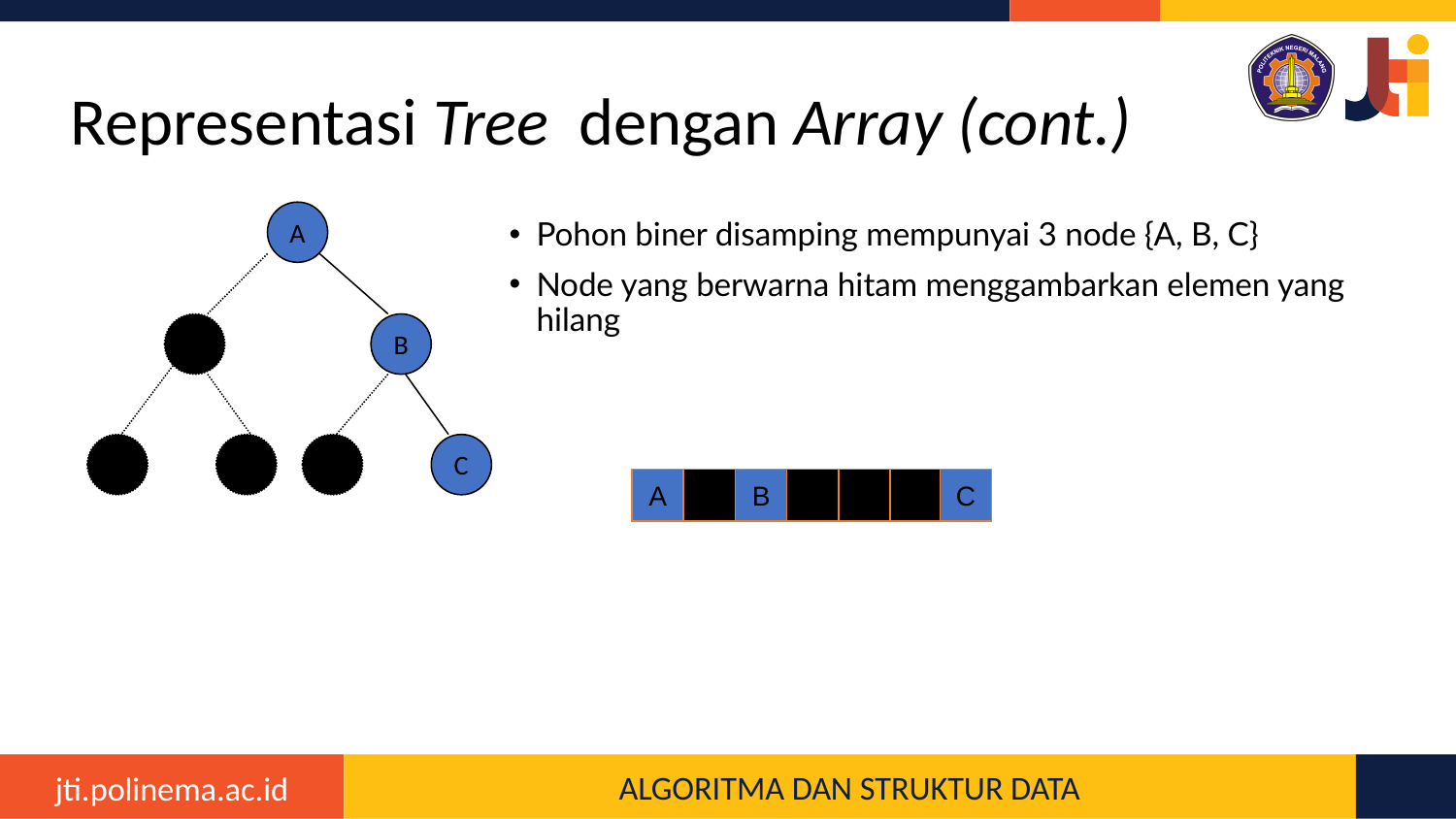

# Representasi Tree  dengan Array (cont.)

Pohon biner disamping mempunyai 3 node {A, B, C}
Node yang berwarna hitam menggambarkan elemen yang hilang

A

B

C
A

B

C